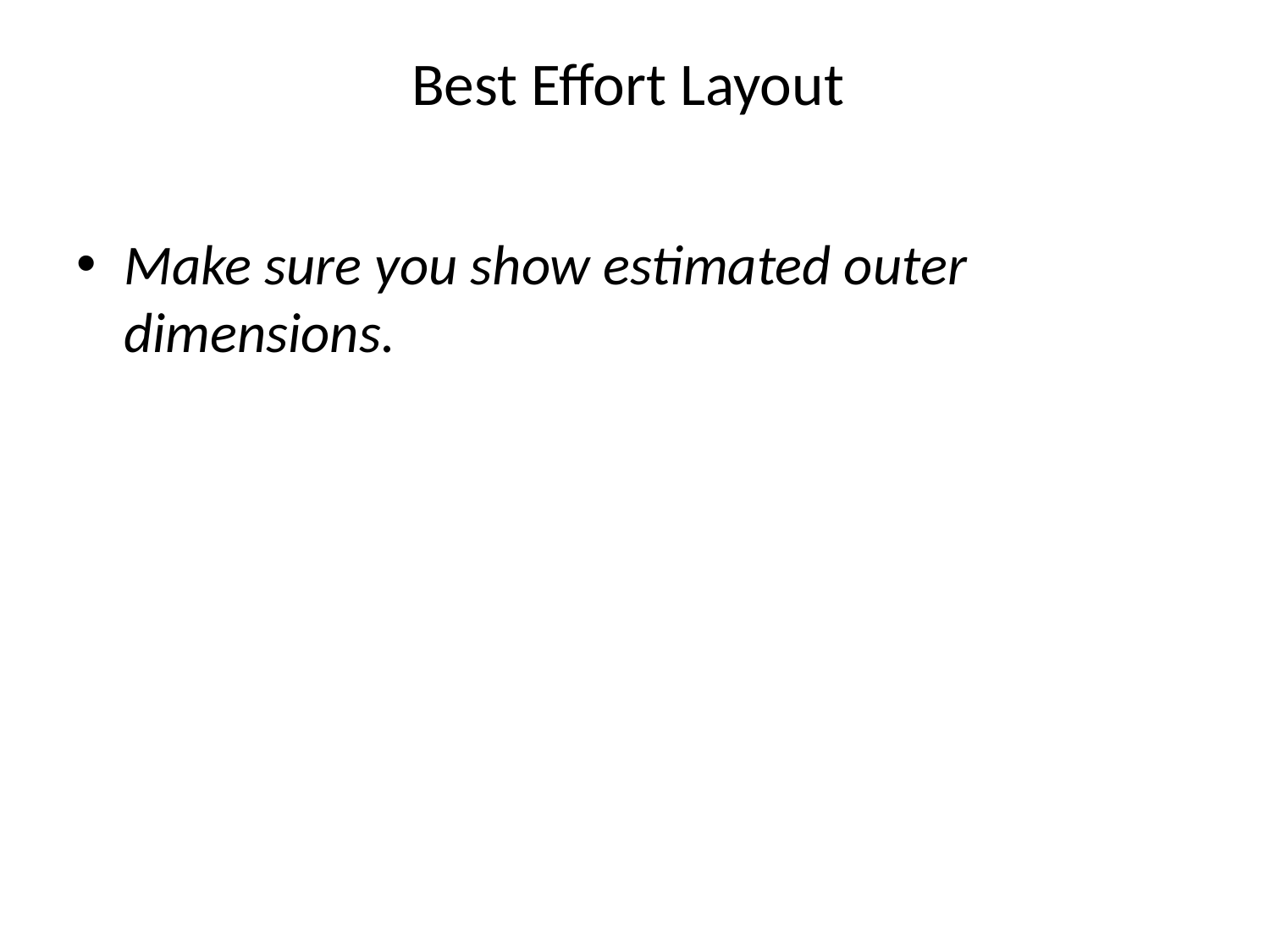

# Best Effort Layout
Make sure you show estimated outer dimensions.